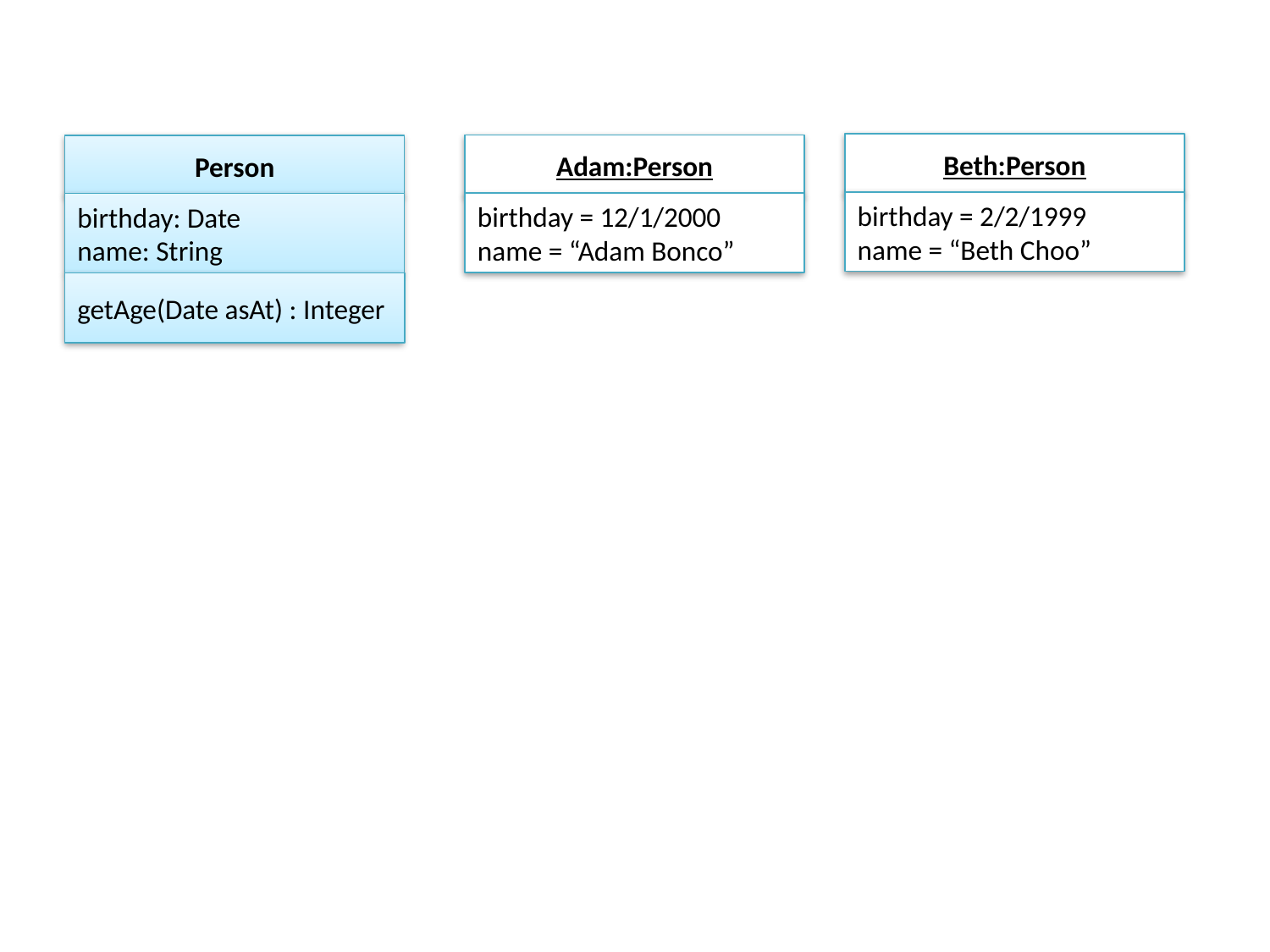

Beth:Person
Adam:Person
Person
birthday = 2/2/1999
name = “Beth Choo”
birthday = 12/1/2000
name = “Adam Bonco”
birthday: Date
name: String
getAge(Date asAt) : Integer